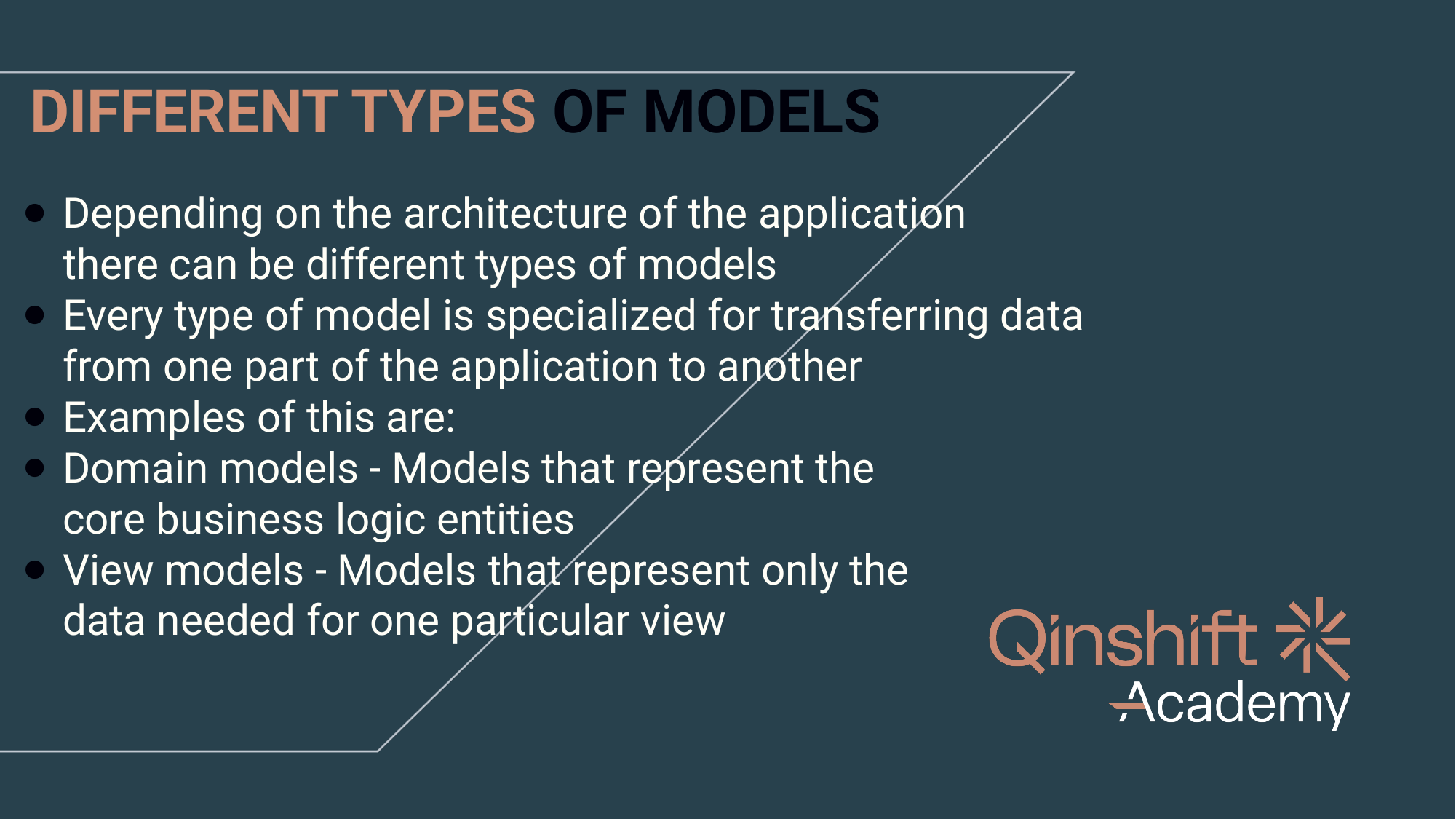

# DIFFERENT TYPES OF MODELS
Depending on the architecture of the application there can be different types of models
Every type of model is specialized for transferring data from one part of the application to another
Examples of this are:
Domain models - Models that represent the core business logic entities
View models - Models that represent only the data needed for one particular view